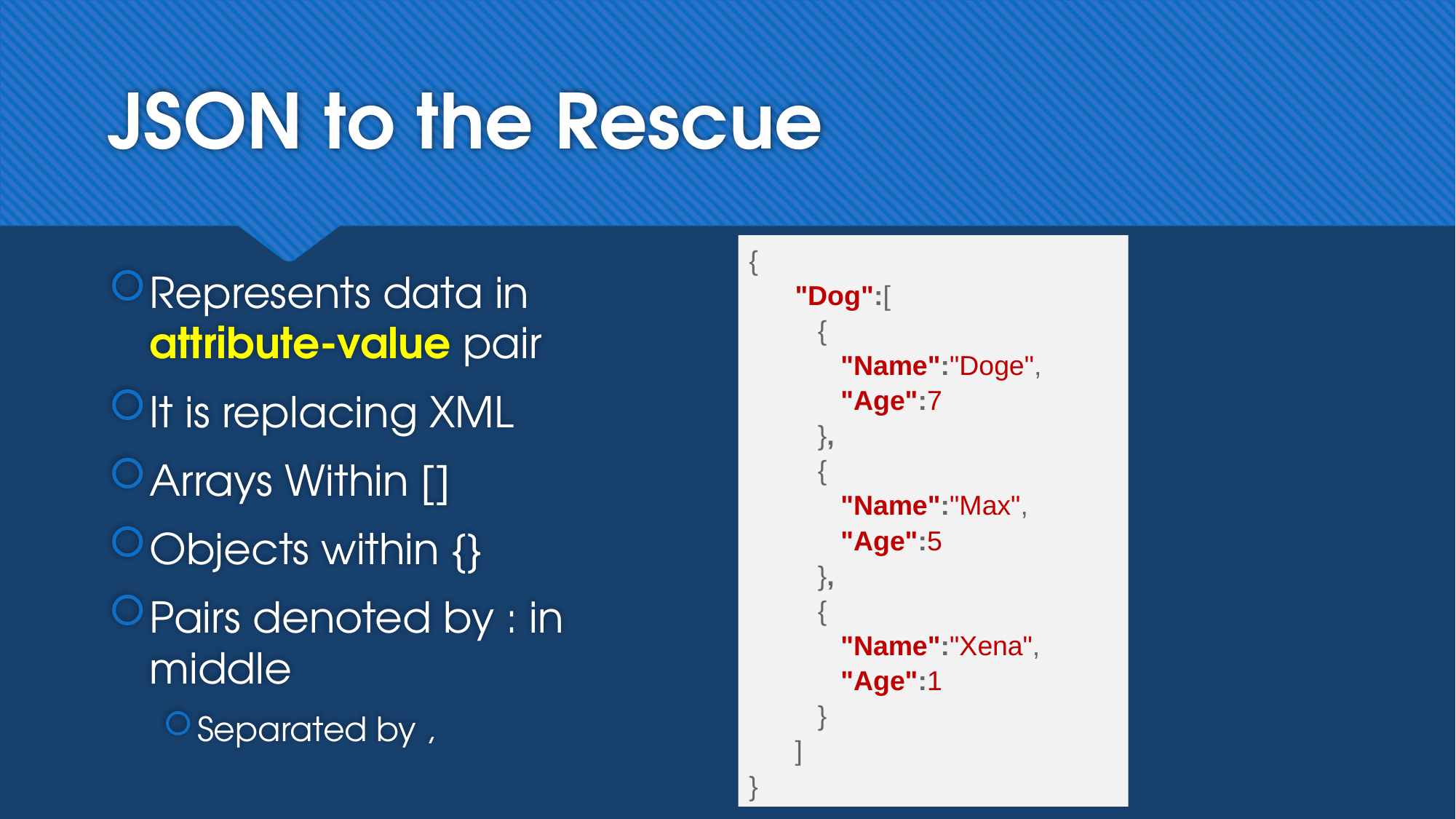

# JSON to the Rescue
{  
      "Dog":[  
         {  
            "Name":"Doge",
            "Age":7
         },
         {  
            "Name":"Max",
            "Age":5
         },
         {  
            "Name":"Xena",
            "Age":1
         }
      ]
}
Represents data in attribute-value pair
It is replacing XML
Arrays Within []
Objects within {}
Pairs denoted by : in middle
Separated by ,